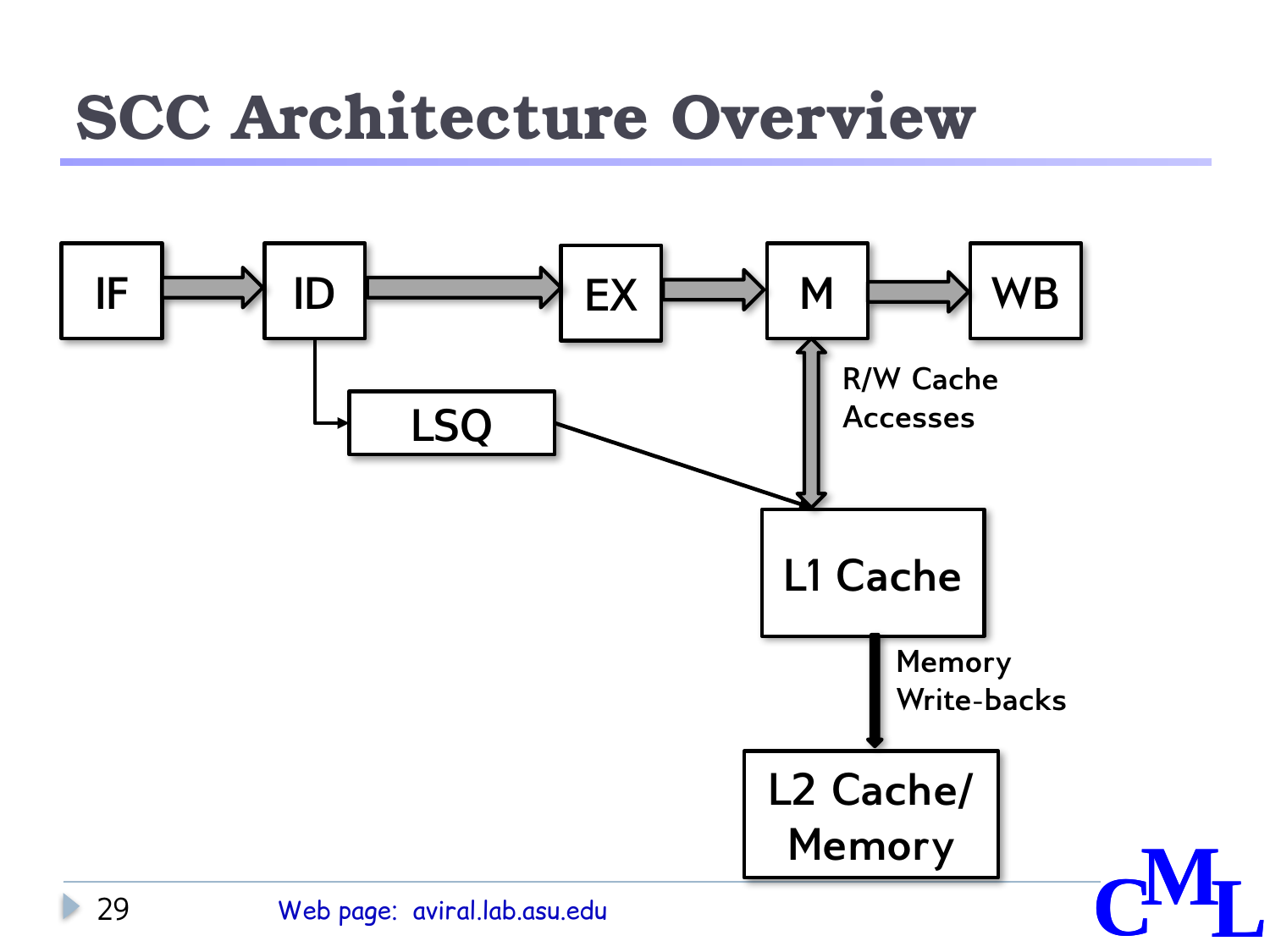

# SCC Architecture Overview
IF
ID
M
WB
EX

R/W Cache
Accesses
LSQ
L1 Cache

Memory
Write-backs
L2 Cache/
Memory
29